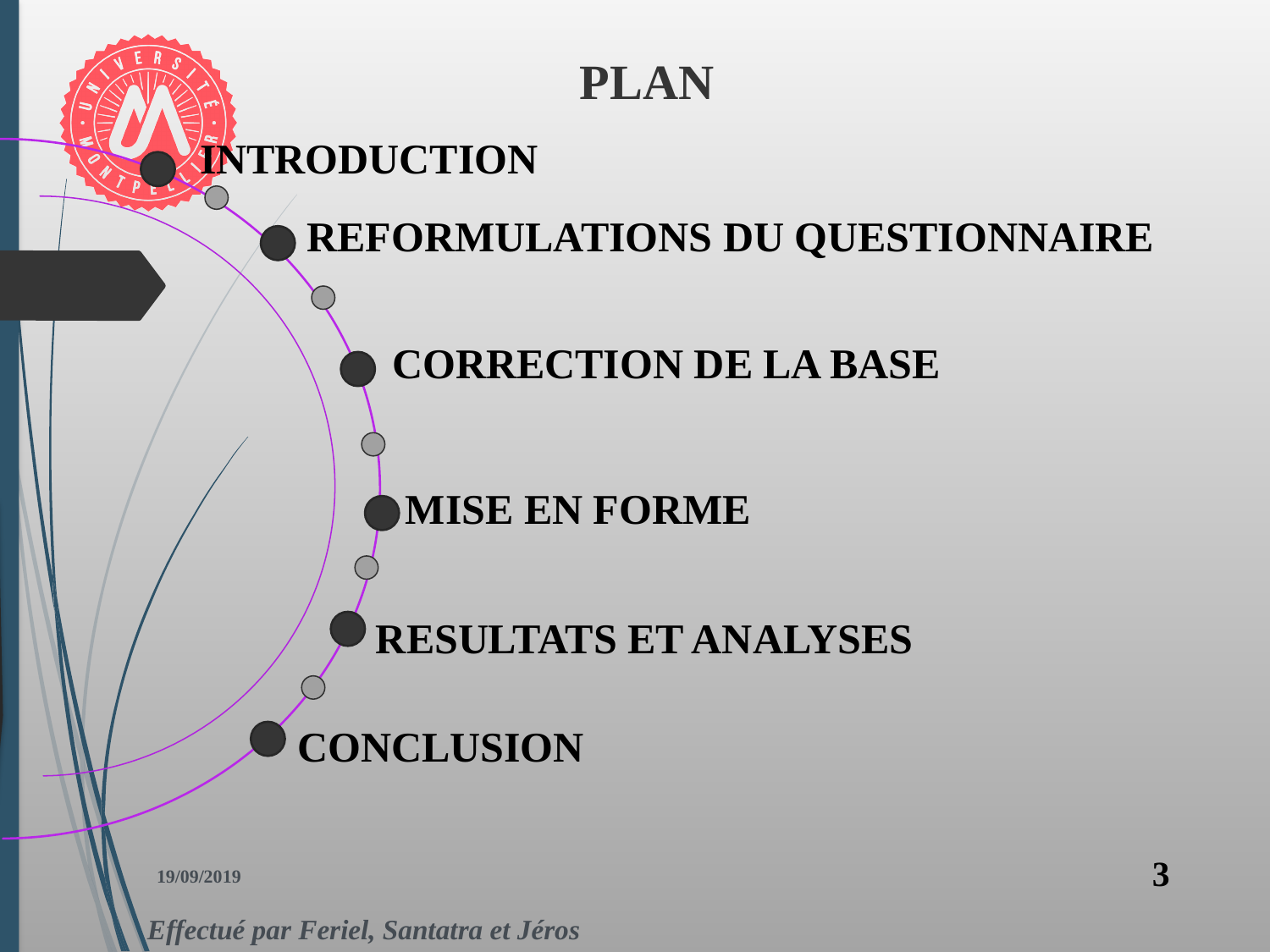

# PLAN
INTRODUCTION

 REFORMULATIONS DU QUESTIONNAIRE

CORRECTION DE LA BASE

MISE EN FORME

RESULTATS ET ANALYSES

CONCLUSION

3
19/09/2019
Effectué par Feriel, Santatra et Jéros